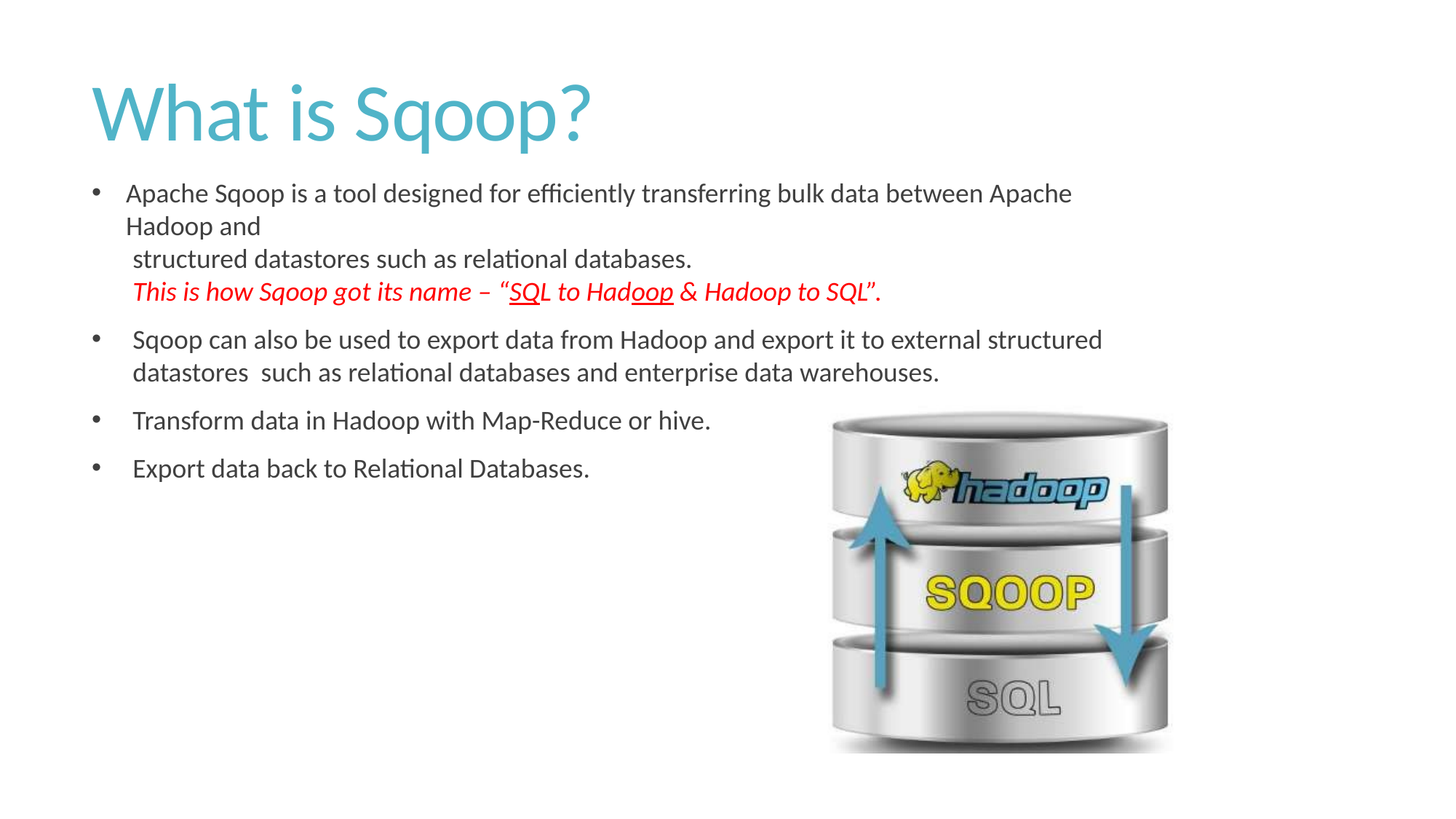

# What is Sqoop?
Apache Sqoop is a tool designed for efficiently transferring bulk data between Apache Hadoop and
structured datastores such as relational databases.
This is how Sqoop got its name – “SQL to Hadoop & Hadoop to SQL”.
Sqoop can also be used to export data from Hadoop and export it to external structured datastores  such as relational databases and enterprise data warehouses.
Transform data in Hadoop with Map-Reduce or hive.
Export data back to Relational Databases.